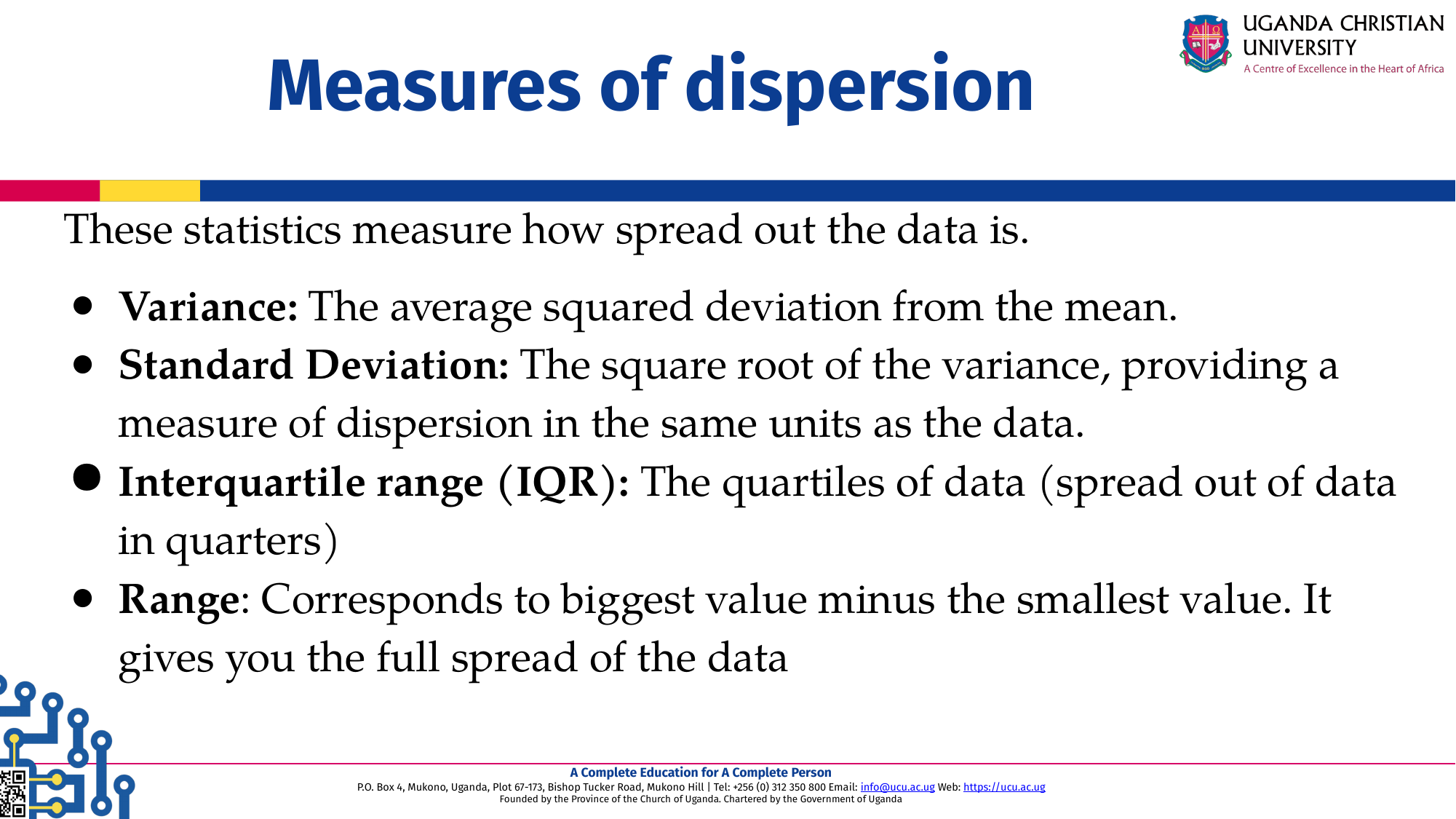

Measures of dispersion

These statistics measure how spread out the data is.
Variance: The average squared deviation from the mean.
Standard Deviation: The square root of the variance, providing a measure of dispersion in the same units as the data.
Interquartile range (IQR): The quartiles of data (spread out of data in quarters)
Range: Corresponds to biggest value minus the smallest value. It gives you the full spread of the data